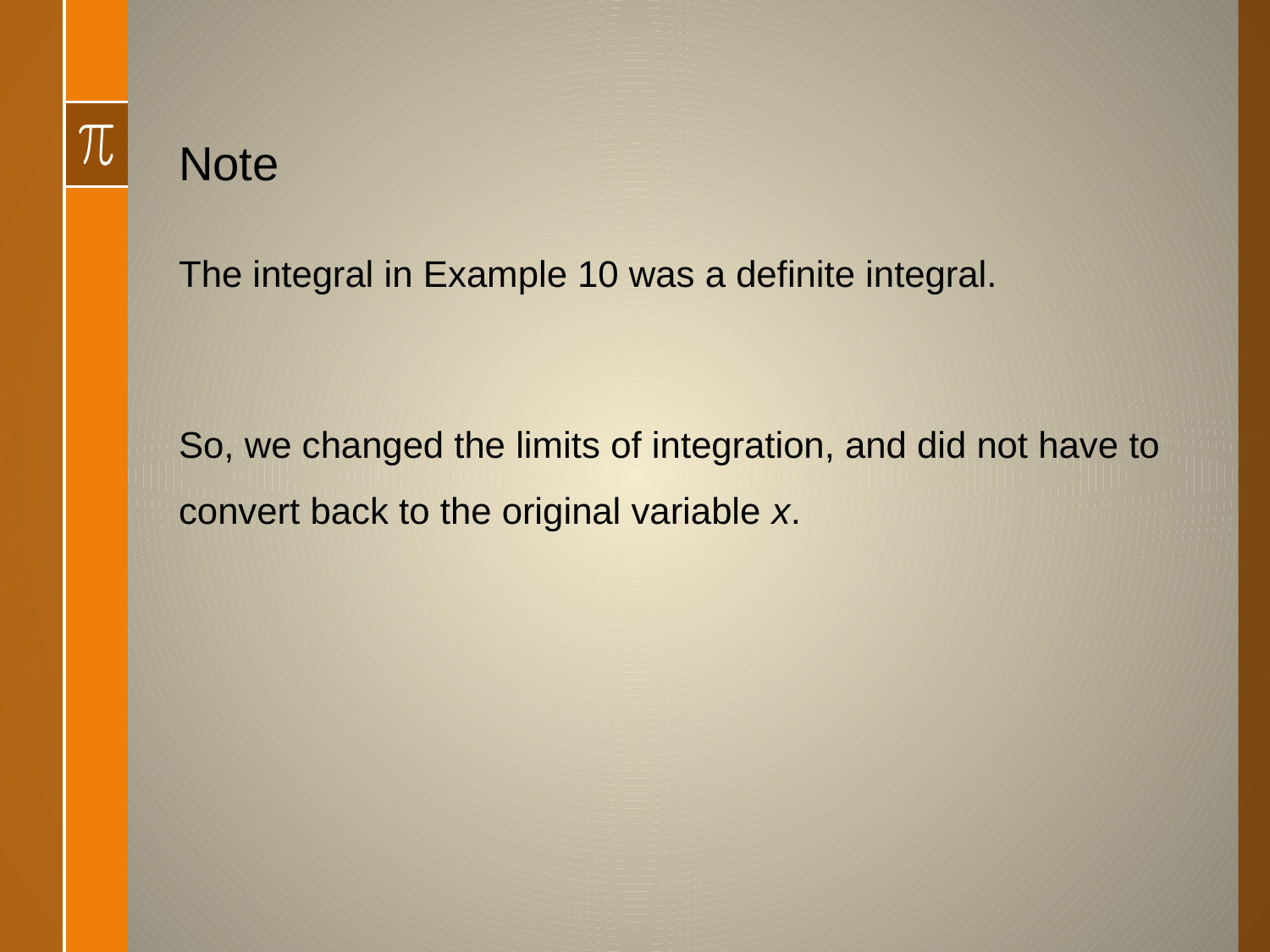

# Note
The integral in Example 10 was a definite integral.

So, we changed the limits of integration, and did not have to convert back to the original variable x.